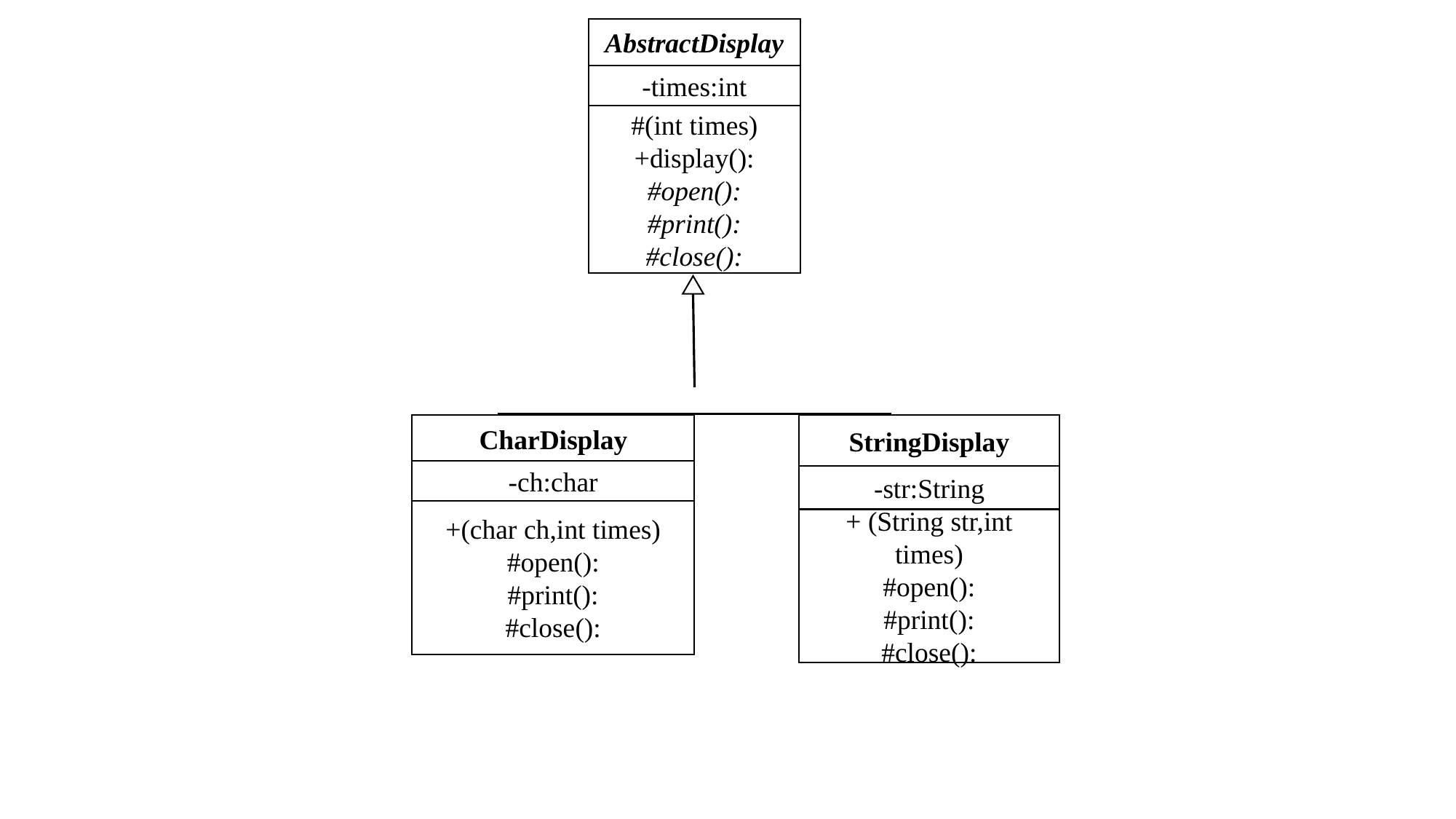

AbstractDisplay
-times:int
#(int times)
+display():
#open():
#print():
#close():

CharDisplay
StringDisplay
-ch:char
-str:String
+(char ch,int times)
#open():
#print():
#close():
+ (String str,int times)
#open():
#print():
#close():